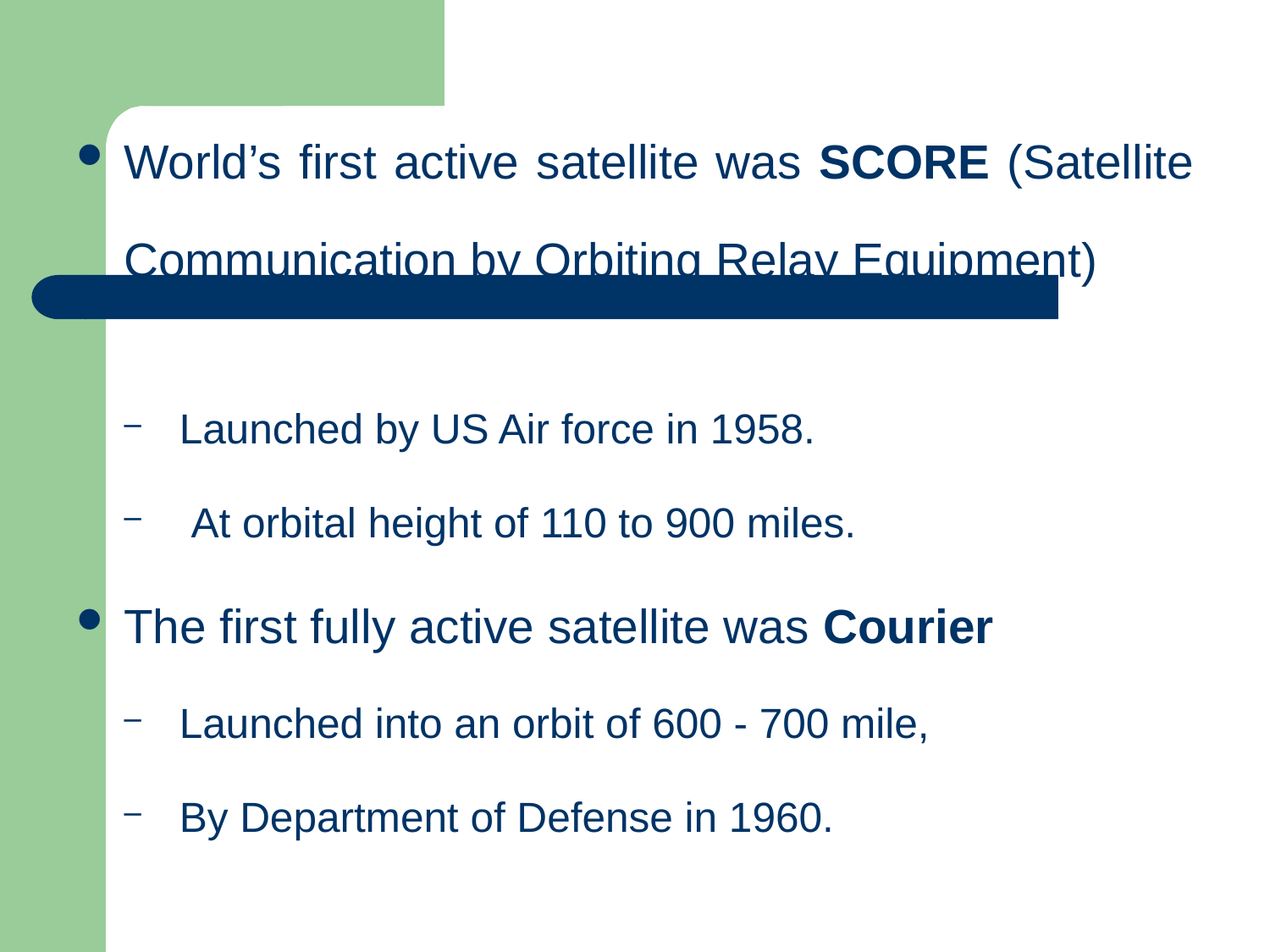

World’s first active satellite was SCORE (Satellite Communication by Orbiting Relay Equipment)

Launched by US Air force in 1958.
 At orbital height of 110 to 900 miles.
The first fully active satellite was Courier
Launched into an orbit of 600 - 700 mile,
By Department of Defense in 1960.